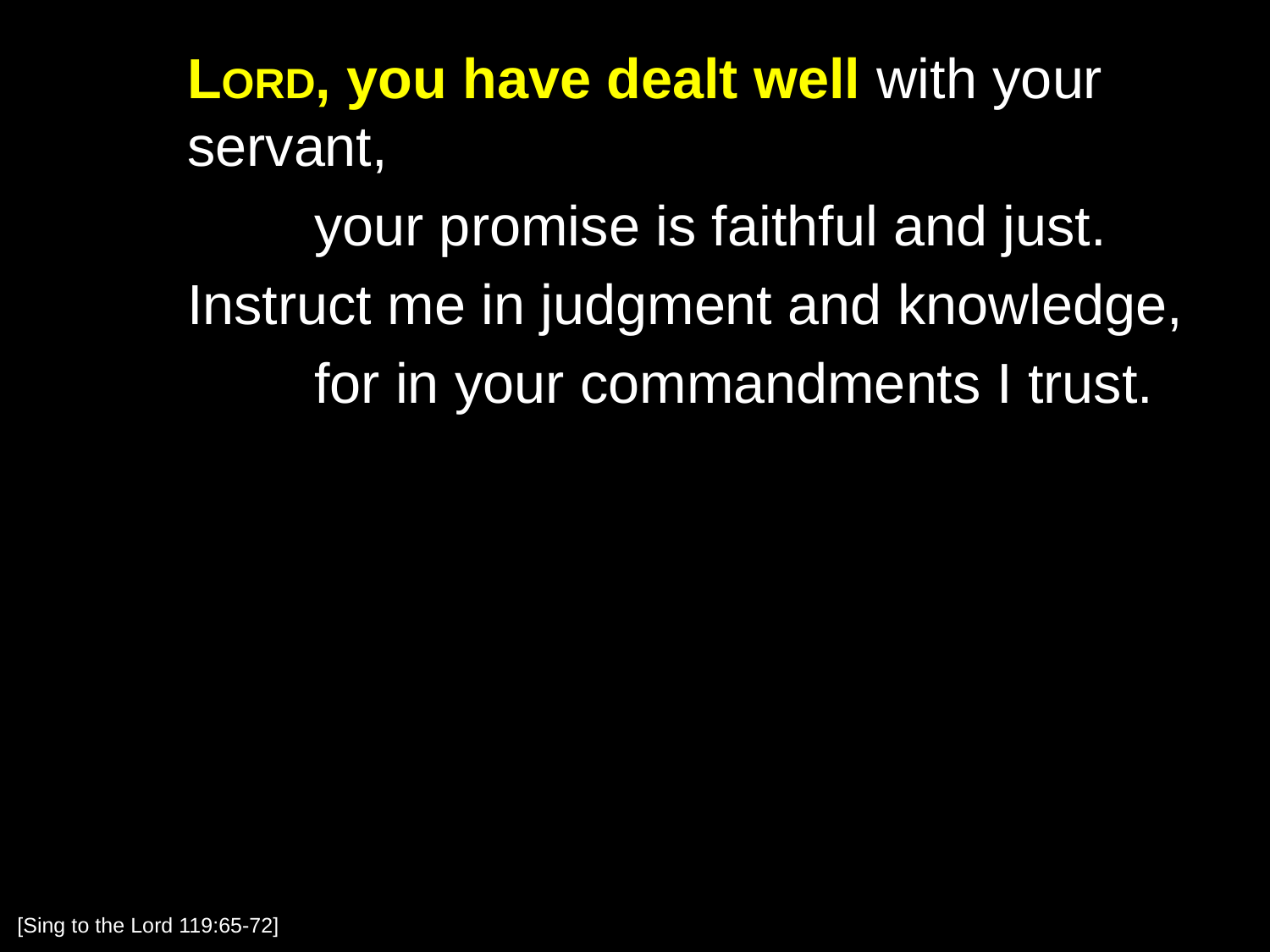

Lord, you have dealt well with your servant,
		your promise is faithful and just.
	Instruct me in judgment and knowledge,
		for in your commandments I trust.
[Sing to the Lord 119:65-72]